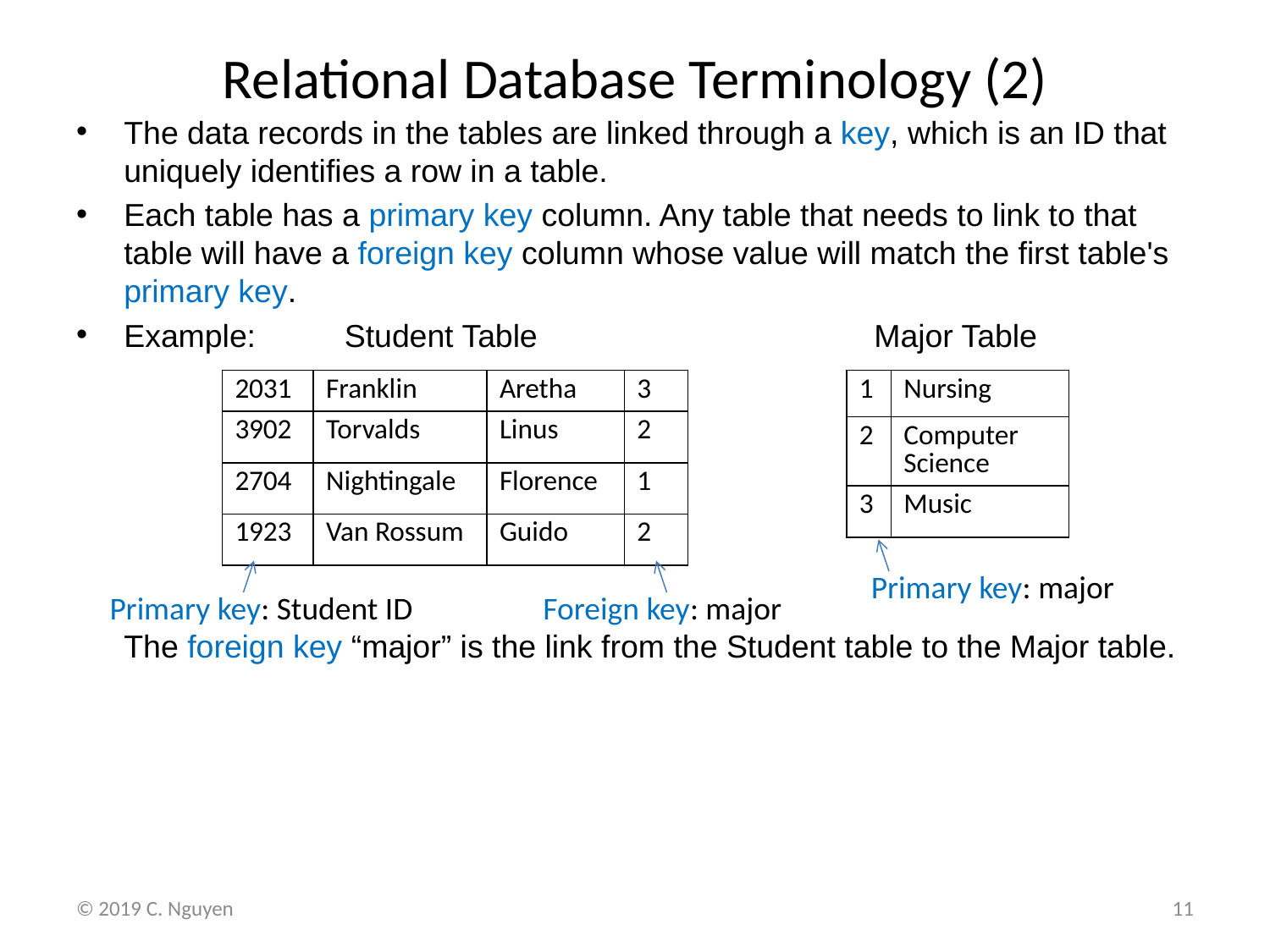

# Relational Database Terminology (2)
The data records in the tables are linked through a key, which is an ID that uniquely identifies a row in a table.
Each table has a primary key column. Any table that needs to link to that table will have a foreign key column whose value will match the first table's primary key.
Example:          Student Table                                      Major Table

	The foreign key “major” is the link from the Student table to the Major table.
| 2031 | Franklin | Aretha | 3 |
| --- | --- | --- | --- |
| 3902 | Torvalds | Linus | 2 |
| 2704 | Nightingale | Florence | 1 |
| 1923 | Van Rossum | Guido | 2 |
| 1 | Nursing |
| --- | --- |
| 2 | Computer Science |
| 3 | Music |
Primary key: major
Primary key: Student ID
Foreign key: major
© 2019 C. Nguyen
11